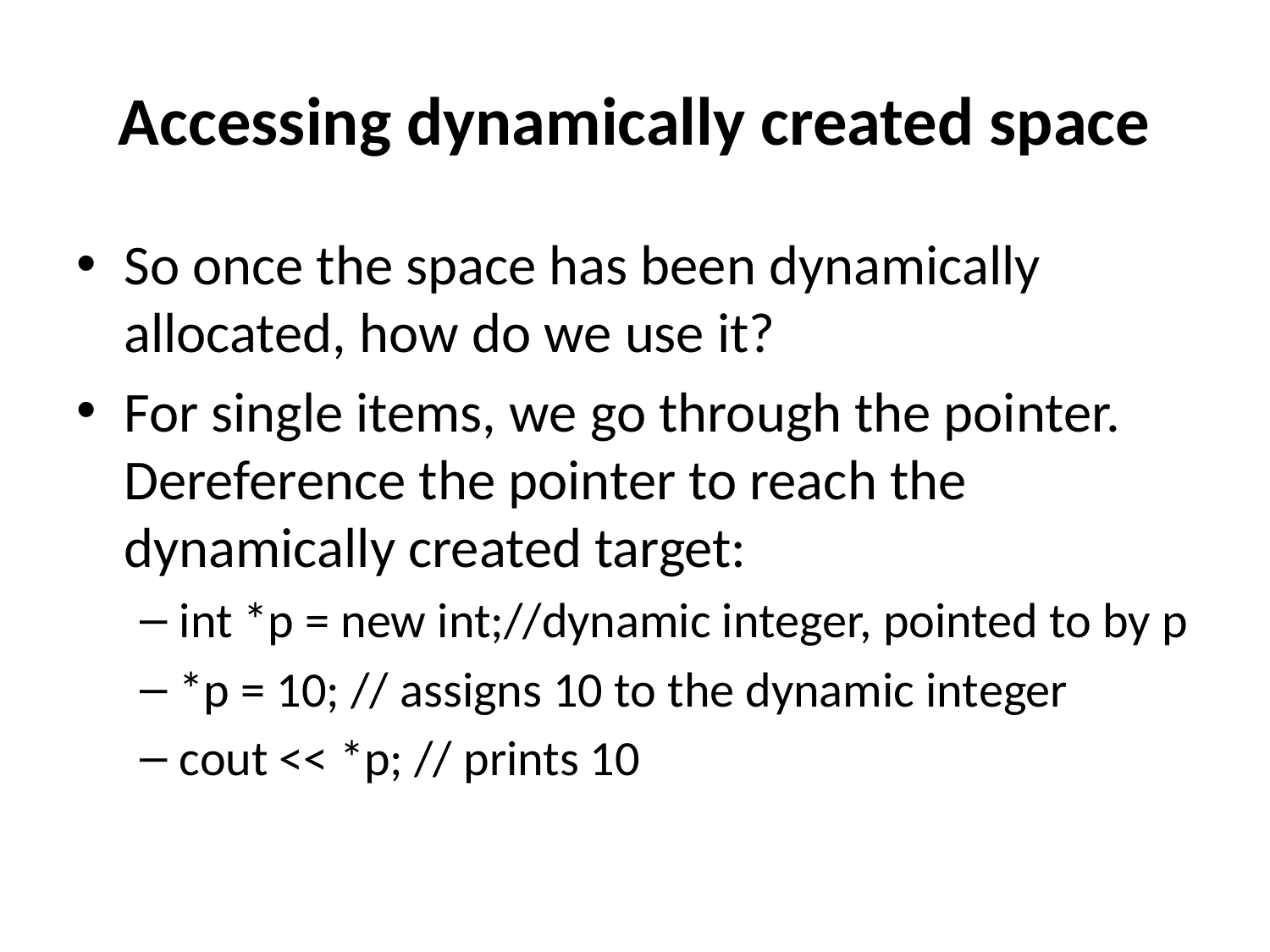

# Accessing dynamically created space
So once the space has been dynamically allocated, how do we use it?
For single items, we go through the pointer. Dereference the pointer to reach the dynamically created target:
int *p = new int;//dynamic integer, pointed to by p
*p = 10; // assigns 10 to the dynamic integer
cout << *p; // prints 10